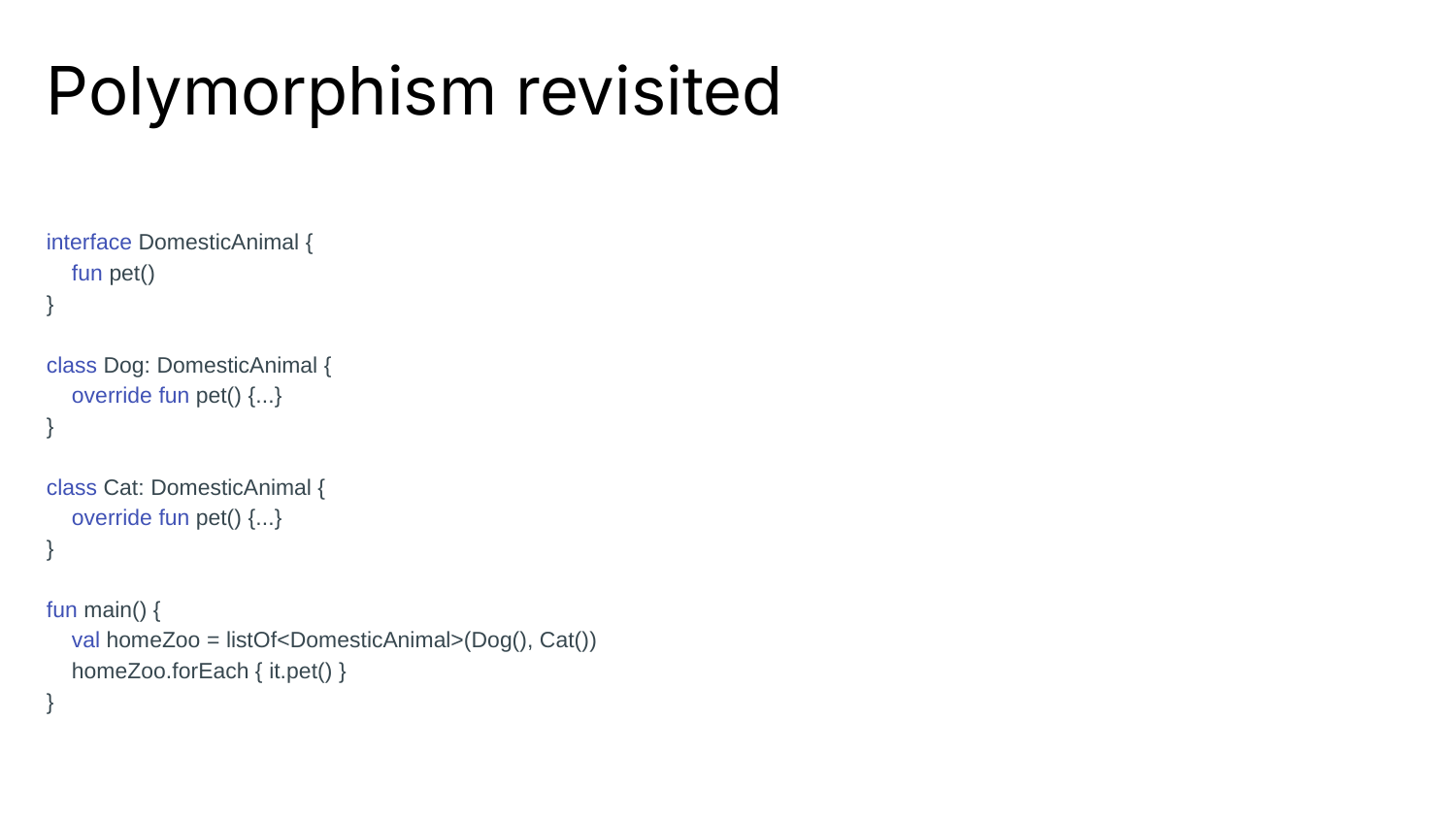

# Polymorphism revisited
interface DomesticAnimal {
    fun pet()
}

class Dog: DomesticAnimal {
    override fun pet() {...}
}

class Cat: DomesticAnimal {
    override fun pet() {...}
}

fun main() {
    val homeZoo = listOf<DomesticAnimal>(Dog(), Cat())
    homeZoo.forEach { it.pet() }
}